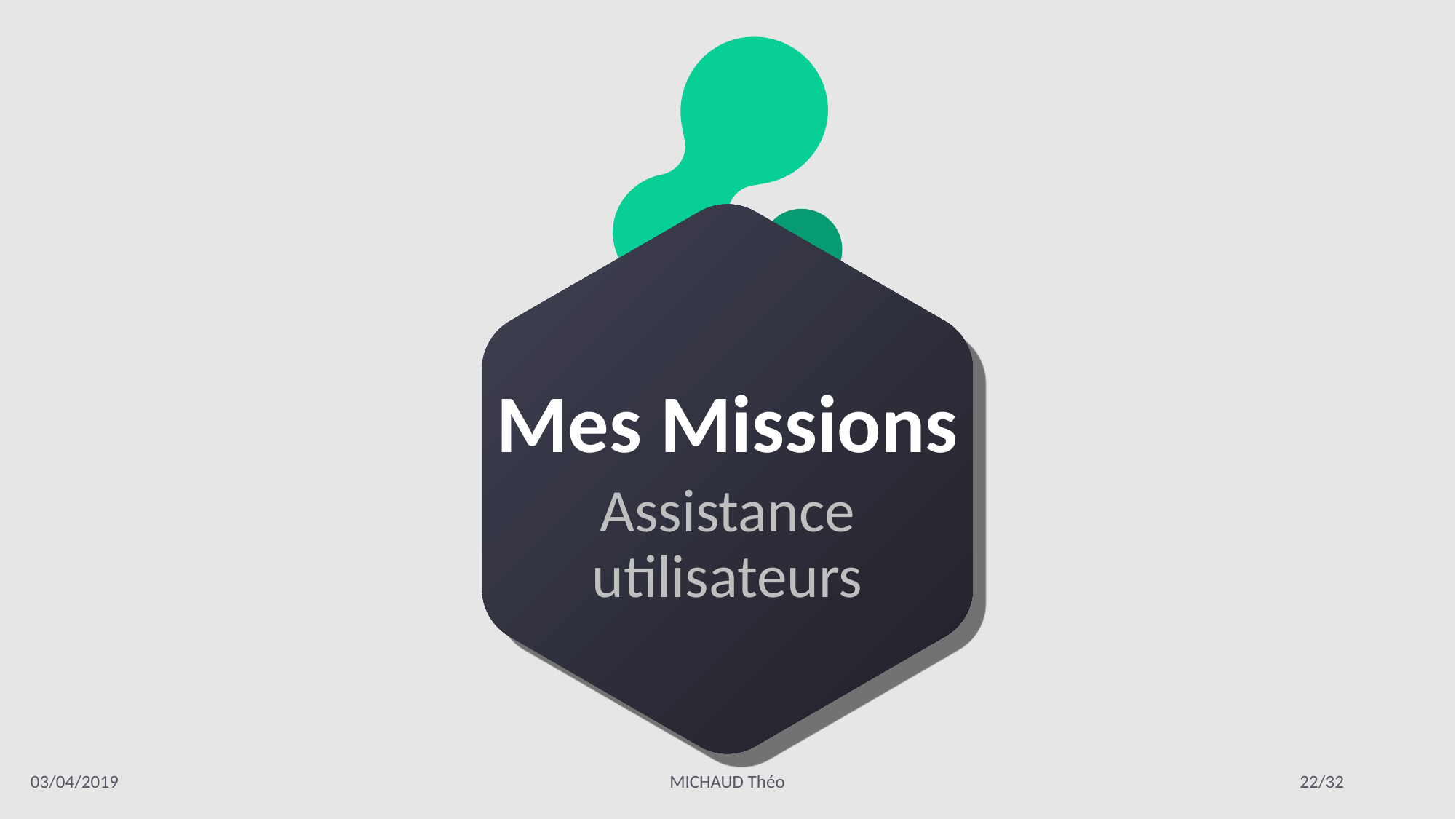

Mes Missions
Assistance utilisateurs
03/04/2019

MICHAUD Théo
22/32